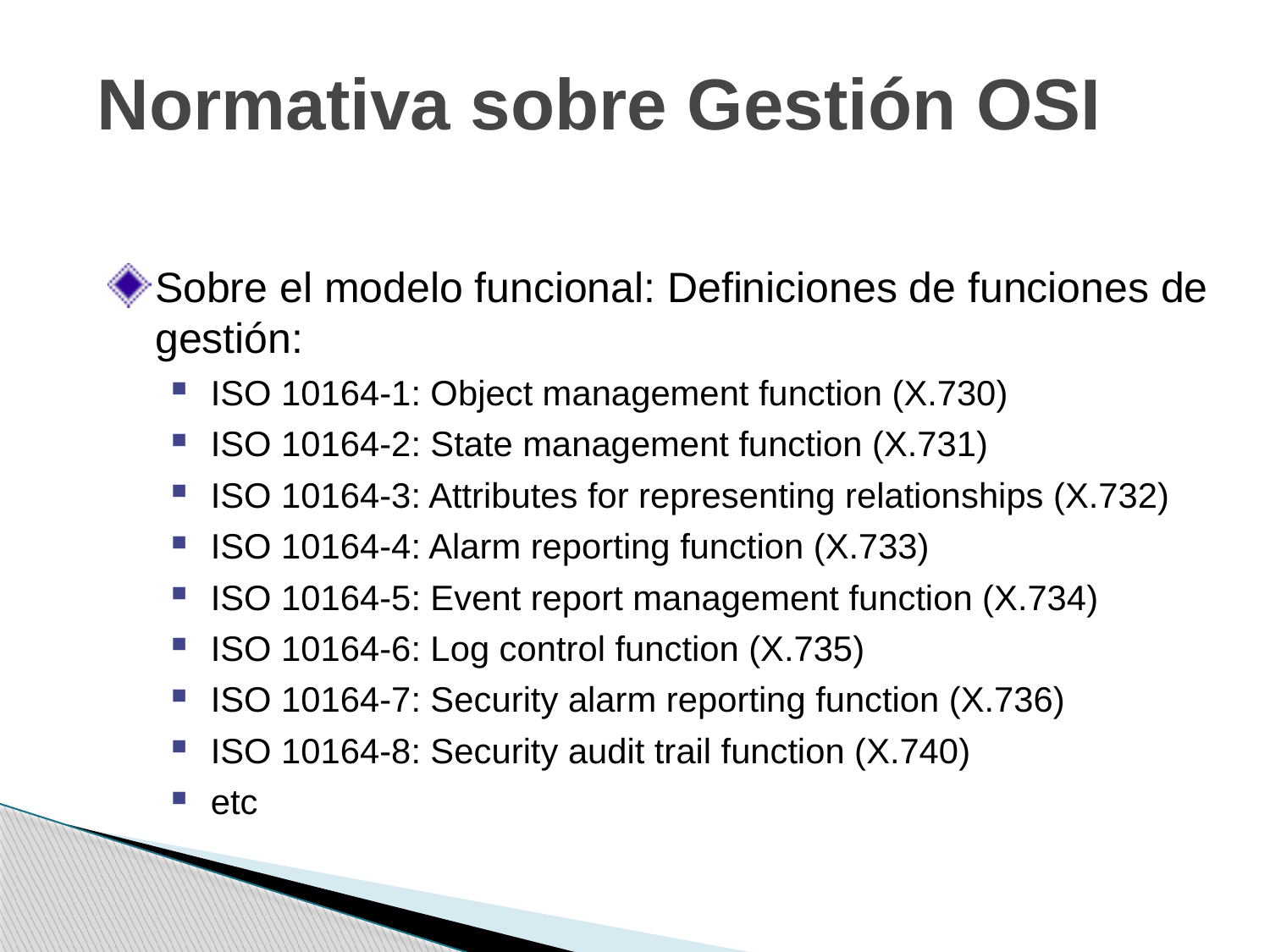

# Normativa sobre Gestión OSI
Sobre el modelo funcional: Definiciones de funciones de gestión:
ISO 10164-1: Object management function (X.730)
ISO 10164-2: State management function (X.731)
ISO 10164-3: Attributes for representing relationships (X.732)
ISO 10164-4: Alarm reporting function (X.733)
ISO 10164-5: Event report management function (X.734)
ISO 10164-6: Log control function (X.735)
ISO 10164-7: Security alarm reporting function (X.736)
ISO 10164-8: Security audit trail function (X.740)
etc